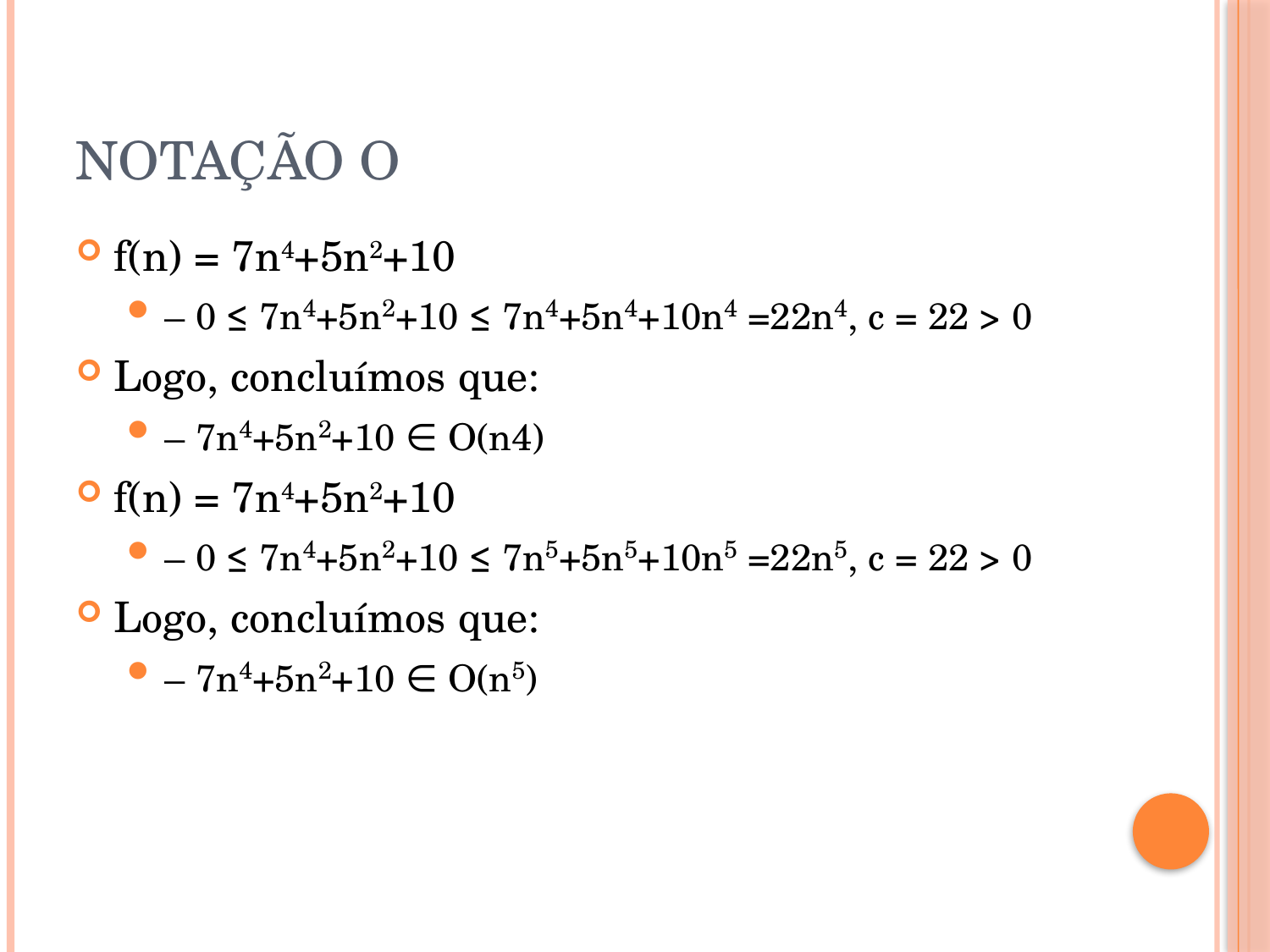

# Notação O
f(n) = 7n4+5n2+10
– 0 ≤ 7n4+5n2+10 ≤ 7n4+5n4+10n4 =22n4, c = 22 > 0
Logo, concluímos que:
– 7n4+5n2+10 ∈ O(n4)
f(n) = 7n4+5n2+10
– 0 ≤ 7n4+5n2+10 ≤ 7n5+5n5+10n5 =22n5, c = 22 > 0
Logo, concluímos que:
– 7n4+5n2+10 ∈ O(n5)